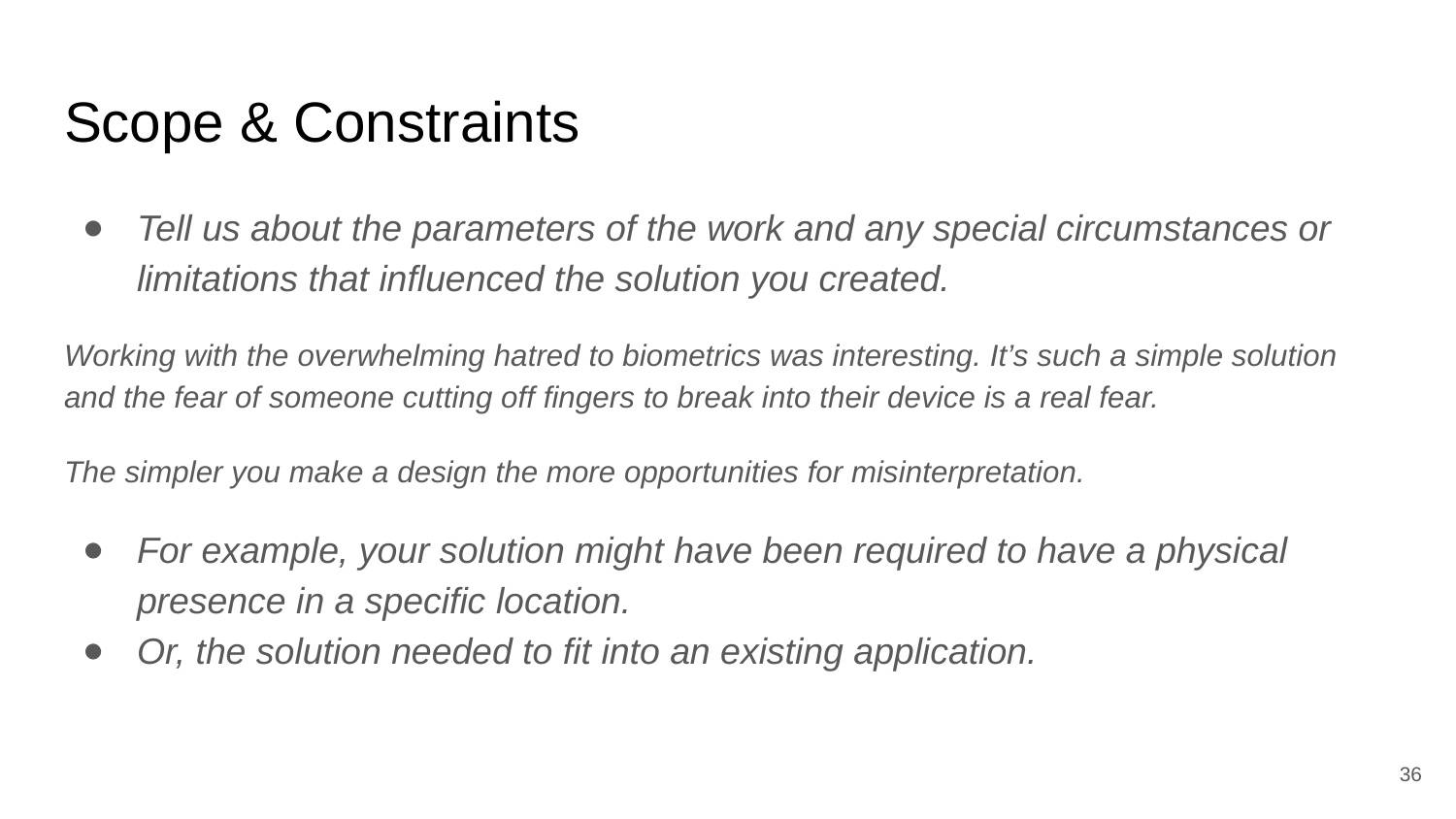

# Scope & Constraints
Tell us about the parameters of the work and any special circumstances or limitations that influenced the solution you created.
Working with the overwhelming hatred to biometrics was interesting. It’s such a simple solution and the fear of someone cutting off fingers to break into their device is a real fear.
The simpler you make a design the more opportunities for misinterpretation.
For example, your solution might have been required to have a physical presence in a specific location.
Or, the solution needed to fit into an existing application.
36